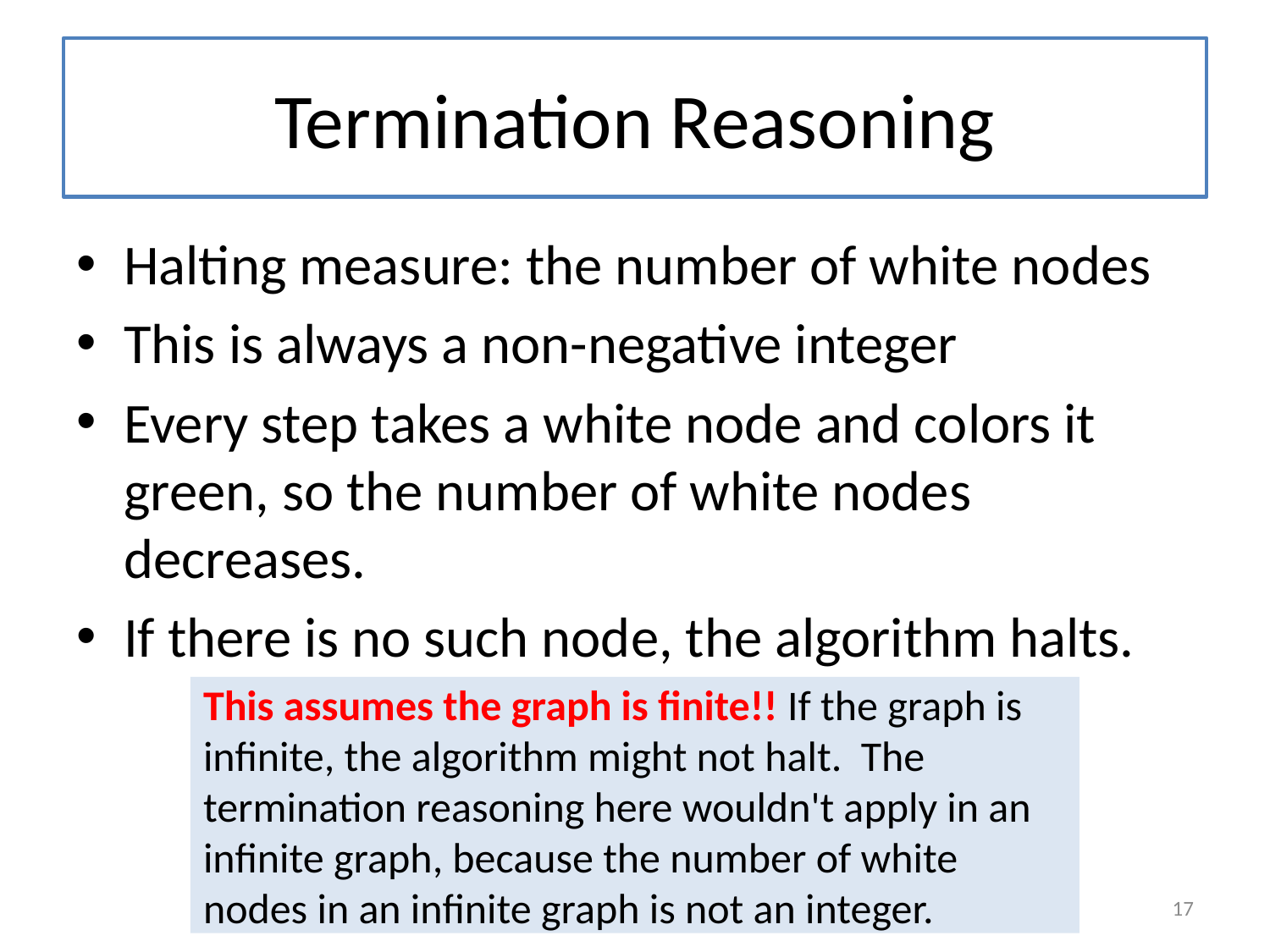

# Termination Reasoning
Halting measure: the number of white nodes
This is always a non-negative integer
Every step takes a white node and colors it green, so the number of white nodes decreases.
If there is no such node, the algorithm halts.
This assumes the graph is finite!! If the graph is infinite, the algorithm might not halt.  The termination reasoning here wouldn't apply in an infinite graph, because the number of white nodes in an infinite graph is not an integer.
17